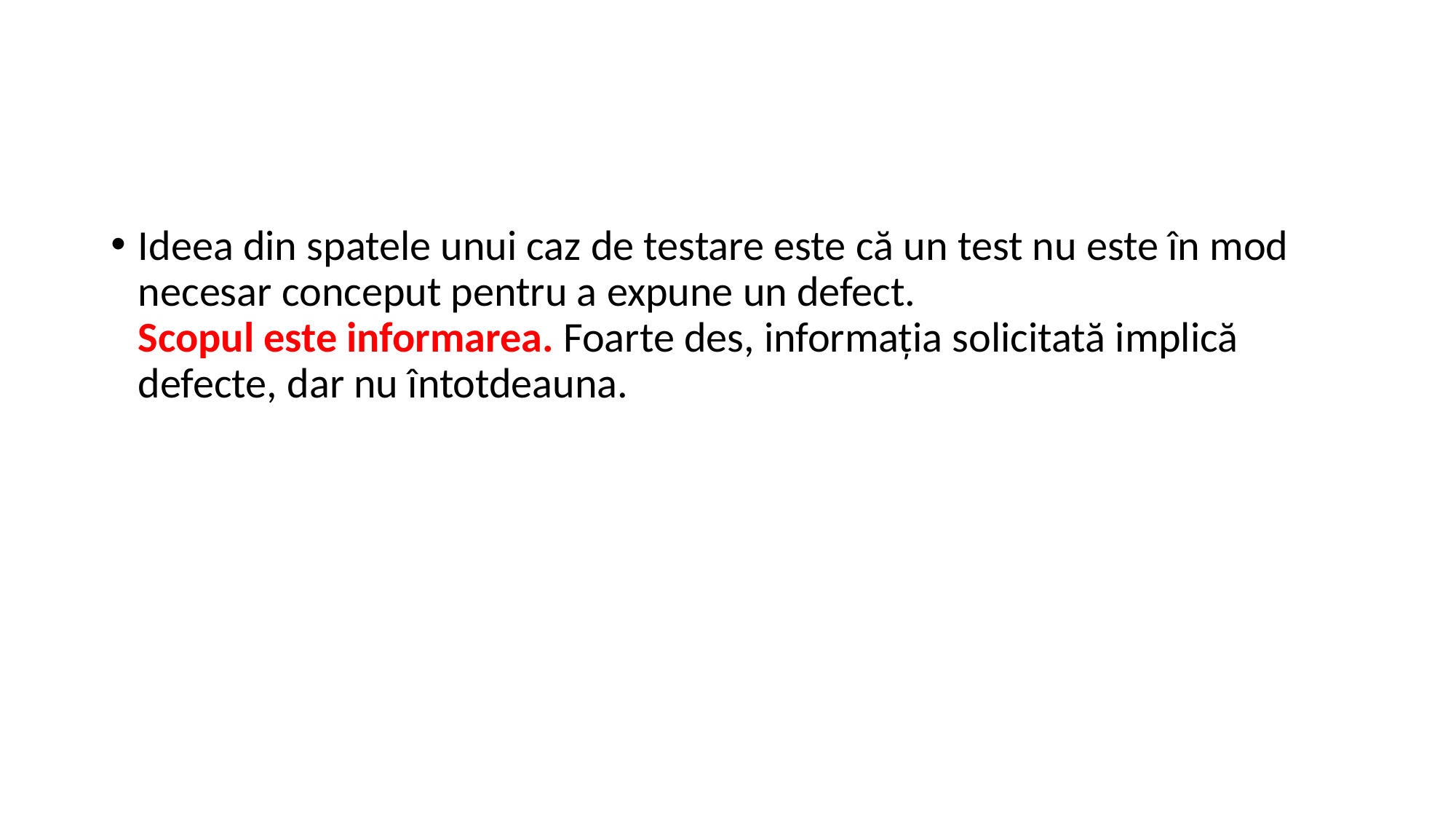

#
Ideea din spatele unui caz de testare este că un test nu este în mod necesar conceput pentru a expune un defect.
Scopul este informarea. Foarte des, informația solicitată implică defecte, dar nu întotdeauna.